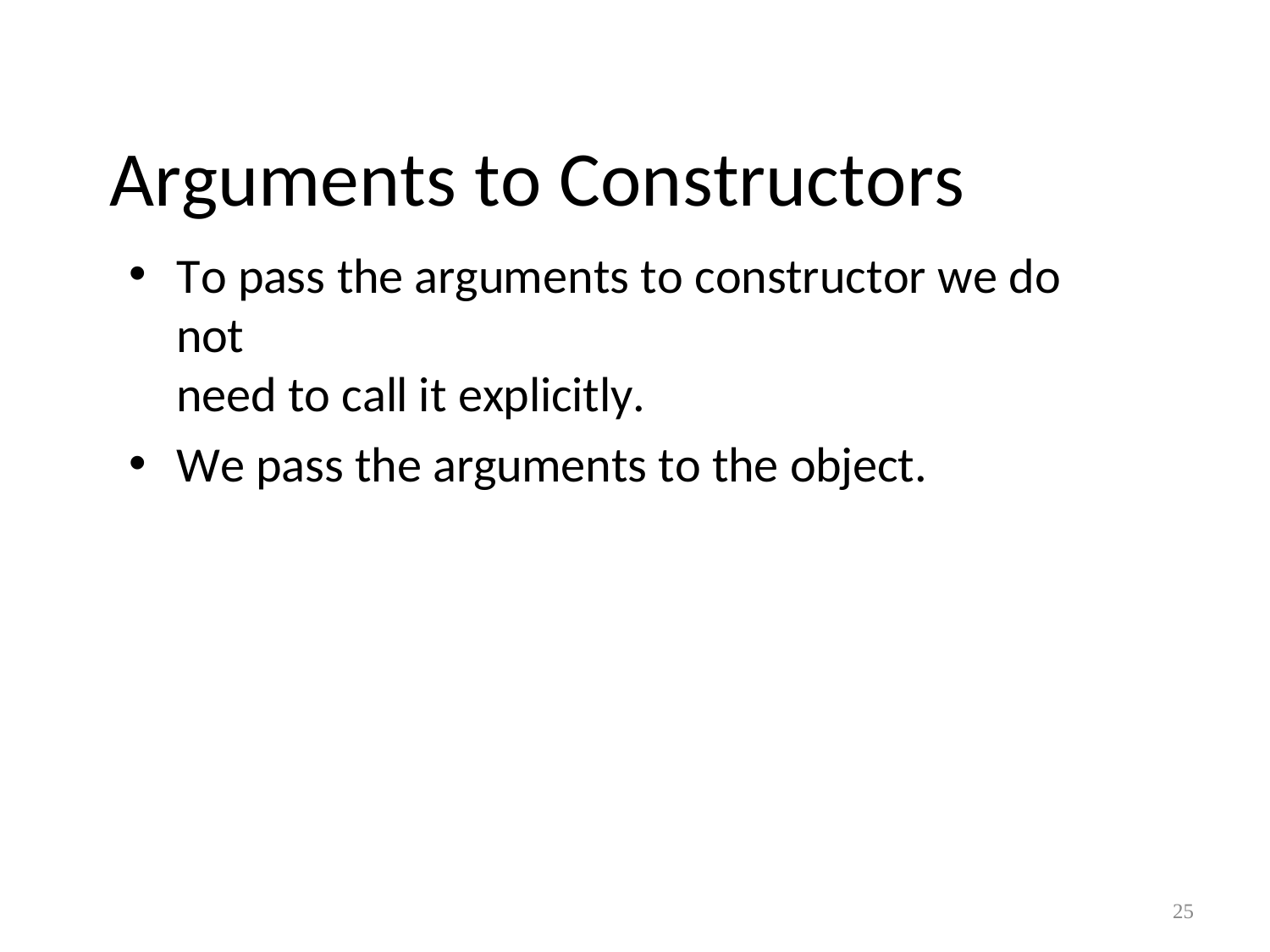

# Arguments to Constructors
To pass the arguments to constructor we do not
need to call it explicitly.
We pass the arguments to the object.
25